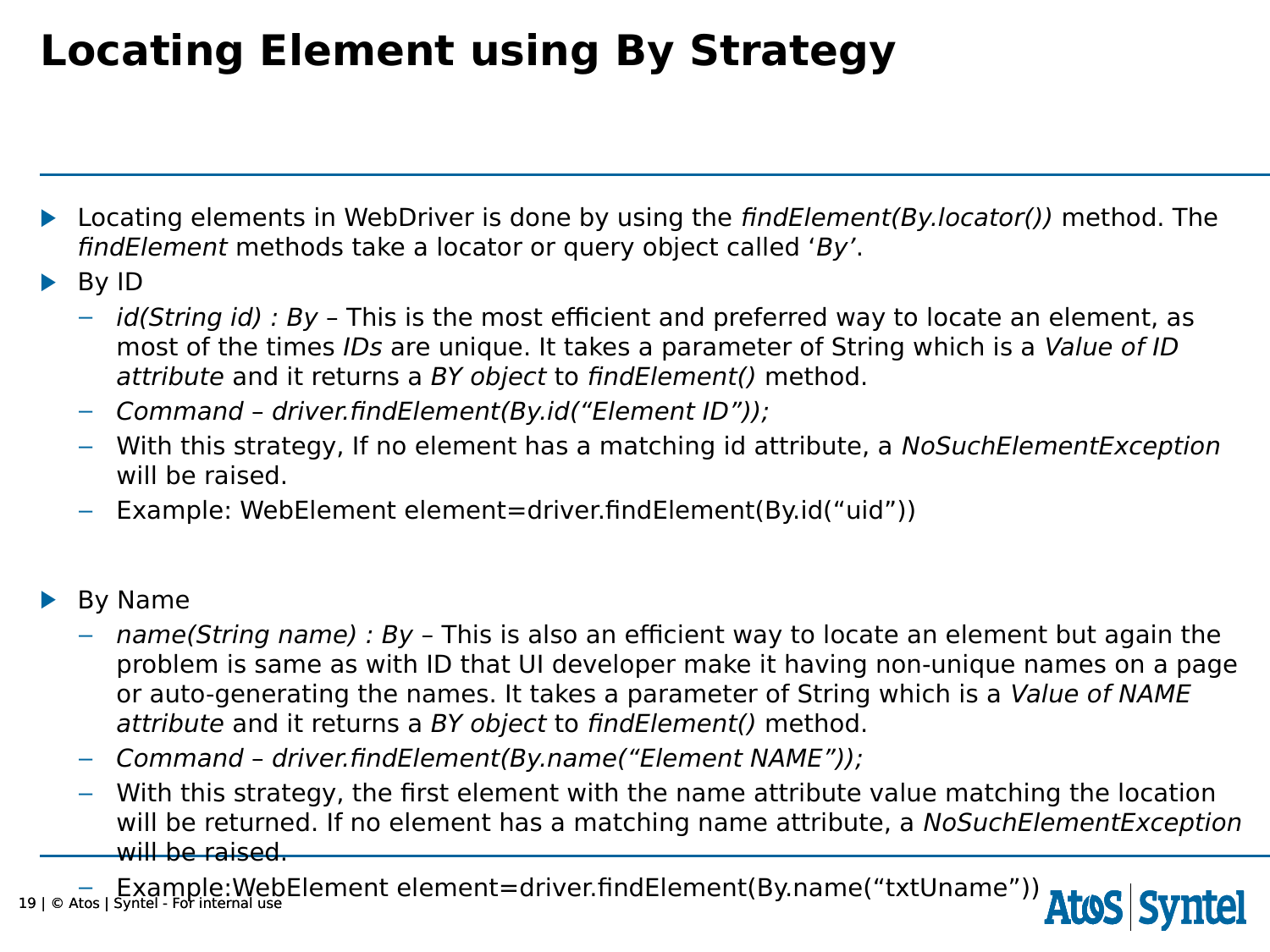

Locating Element using By Strategy
Locating elements in WebDriver is done by using the findElement(By.locator()) method. The findElement methods take a locator or query object called ‘By’.
By ID
id(String id) : By – This is the most efficient and preferred way to locate an element, as most of the times IDs are unique. It takes a parameter of String which is a Value of ID attribute and it returns a BY object to findElement() method.
Command – driver.findElement(By.id(“Element ID”));
With this strategy, If no element has a matching id attribute, a NoSuchElementException will be raised.
Example: WebElement element=driver.findElement(By.id(“uid”))

By Name
name(String name) : By – This is also an efficient way to locate an element but again the problem is same as with ID that UI developer make it having non-unique names on a page or auto-generating the names. It takes a parameter of String which is a Value of NAME attribute and it returns a BY object to findElement() method.
Command – driver.findElement(By.name(“Element NAME”));
With this strategy, the first element with the name attribute value matching the location will be returned. If no element has a matching name attribute, a NoSuchElementException will be raised.
Example:WebElement element=driver.findElement(By.name(“txtUname”))